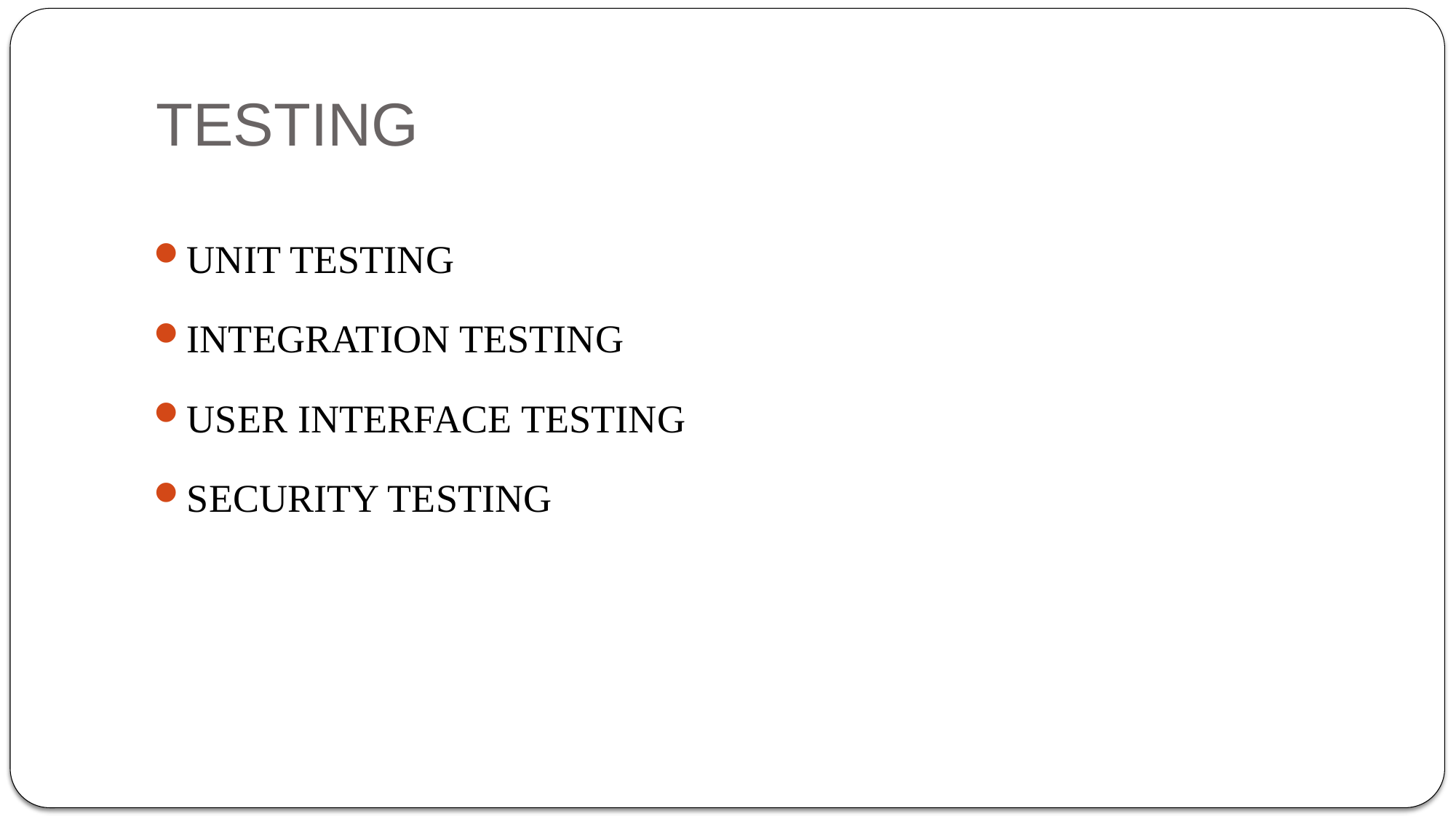

# TESTING
UNIT TESTING
INTEGRATION TESTING
USER INTERFACE TESTING
SECURITY TESTING